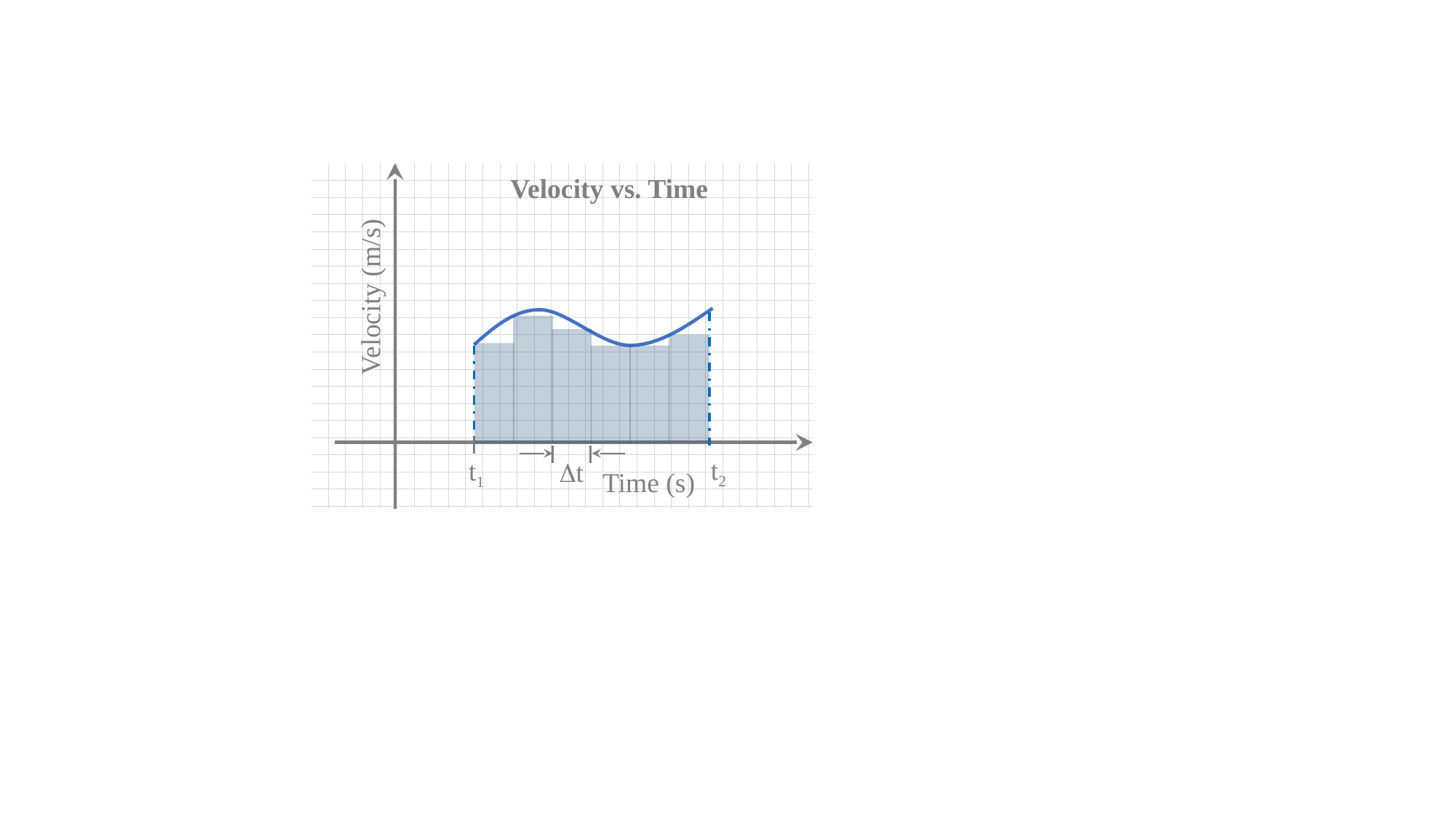

Velocity vs. Time
Velocity (m/s)

t2
t1
Δt
Time (s)